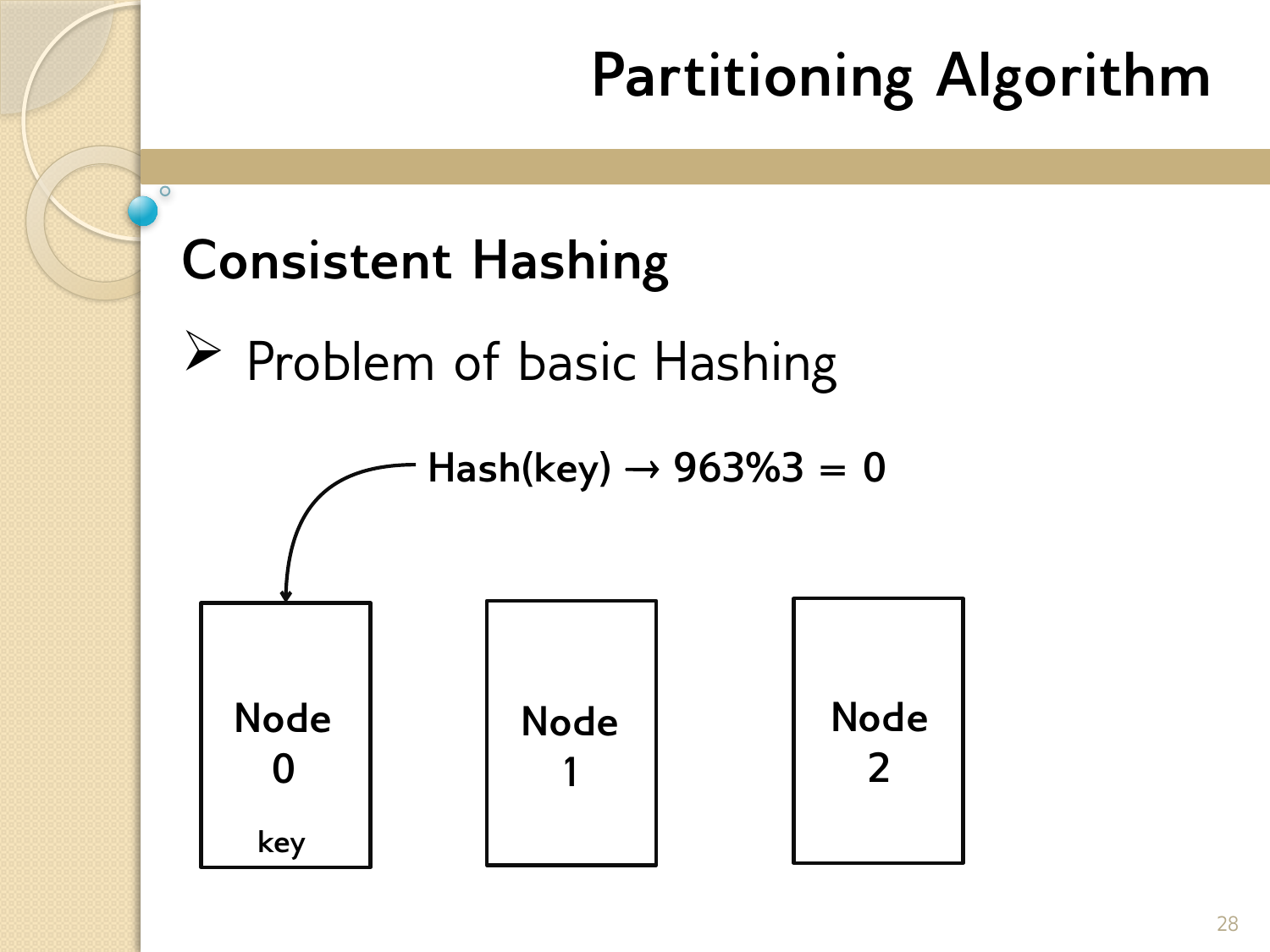

Partitioning Algorithm

Consistent Hashing
Problem of basic Hashing

Hash(key) → 963%3 = 0

Node
2
Node
0
Node
1
key
28